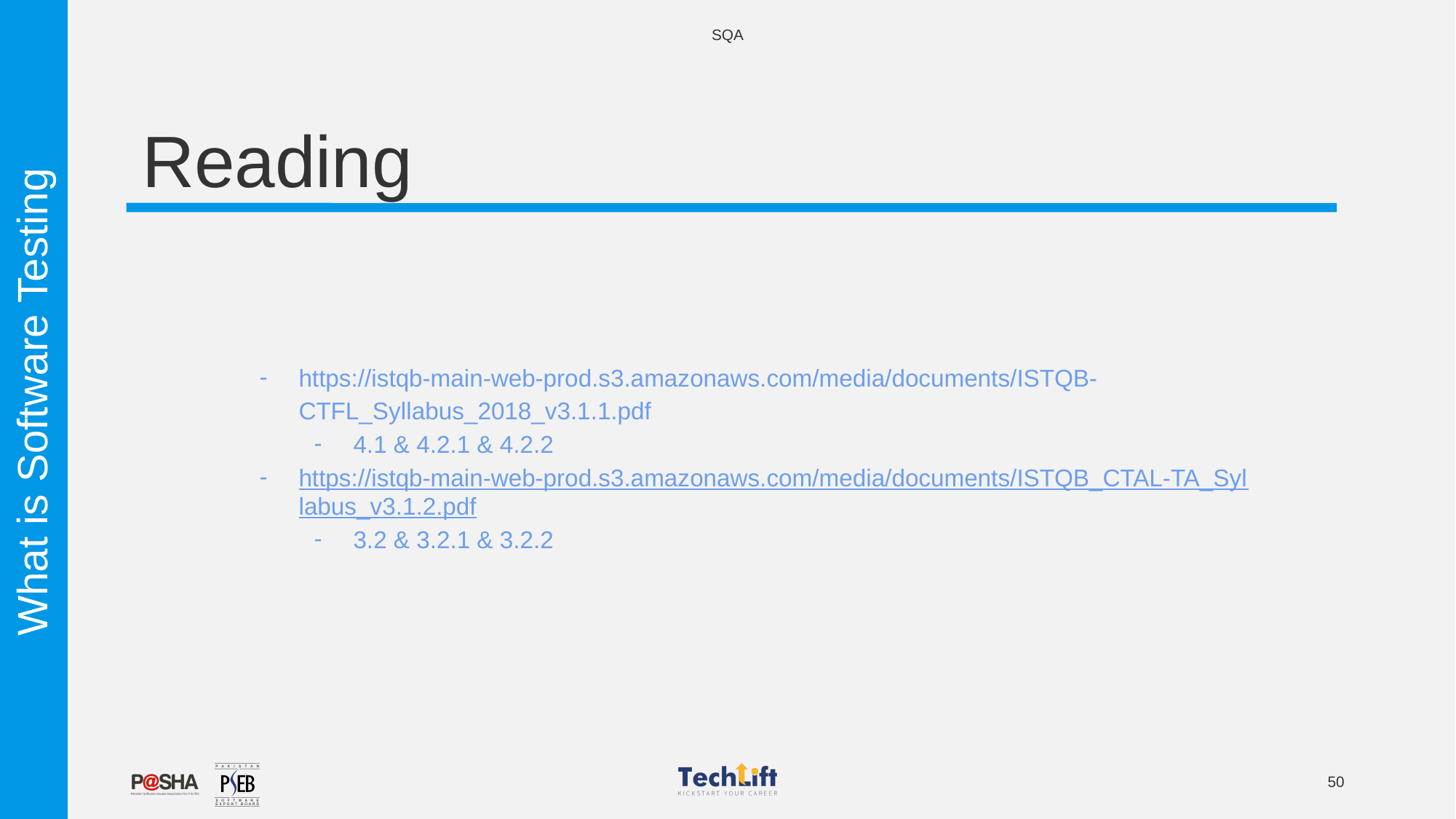

SQA
# Reading
https://istqb-main-web-prod.s3.amazonaws.com/media/documents/ISTQB-CTFL_Syllabus_2018_v3.1.1.pdf
4.1 & 4.2.1 & 4.2.2
https://istqb-main-web-prod.s3.amazonaws.com/media/documents/ISTQB_CTAL-TA_Syllabus_v3.1.2.pdf
3.2 & 3.2.1 & 3.2.2
What is Software Testing
50